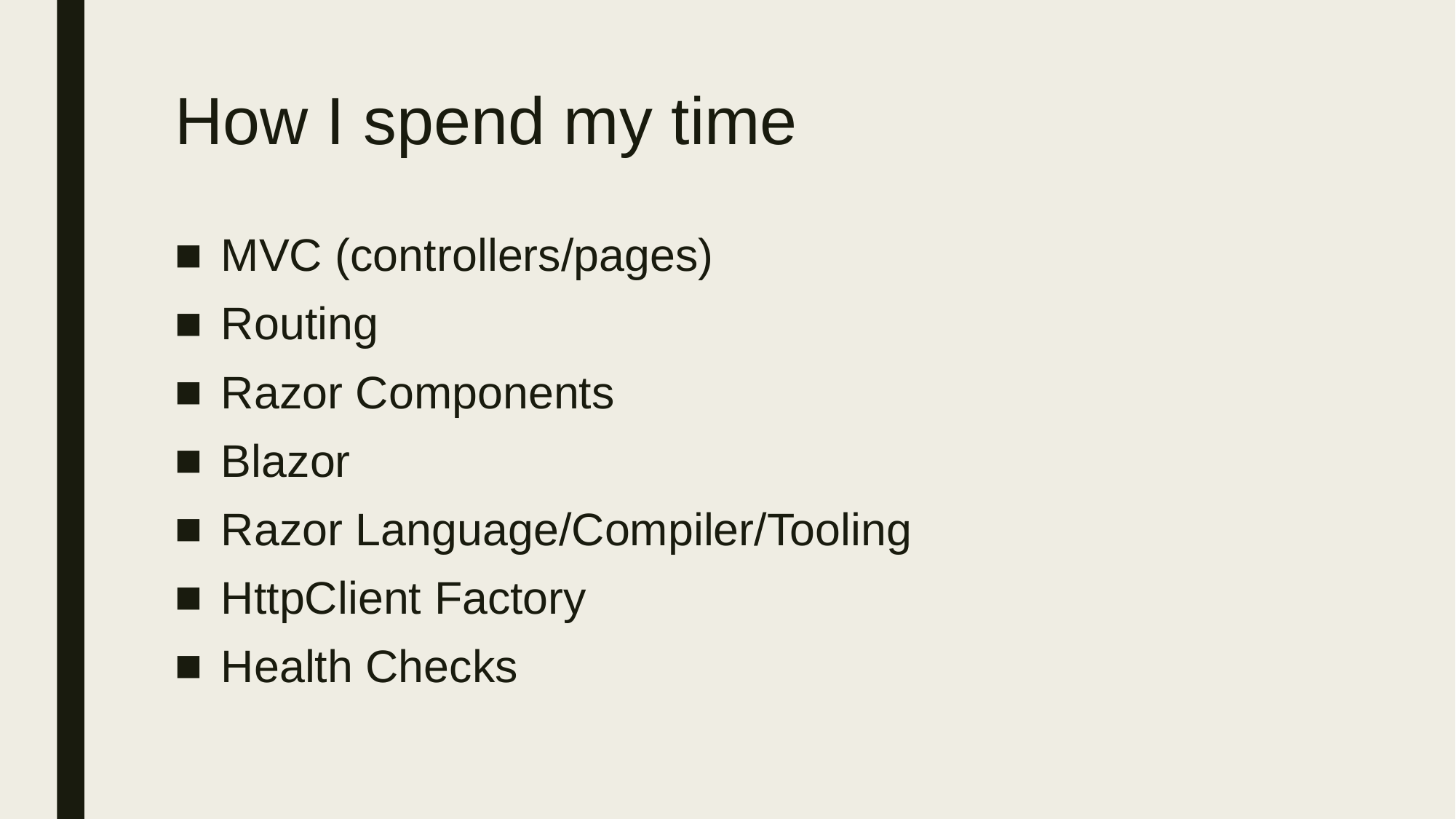

# How I spend my time
MVC (controllers/pages)
Routing
Razor Components
Blazor
Razor Language/Compiler/Tooling
HttpClient Factory
Health Checks